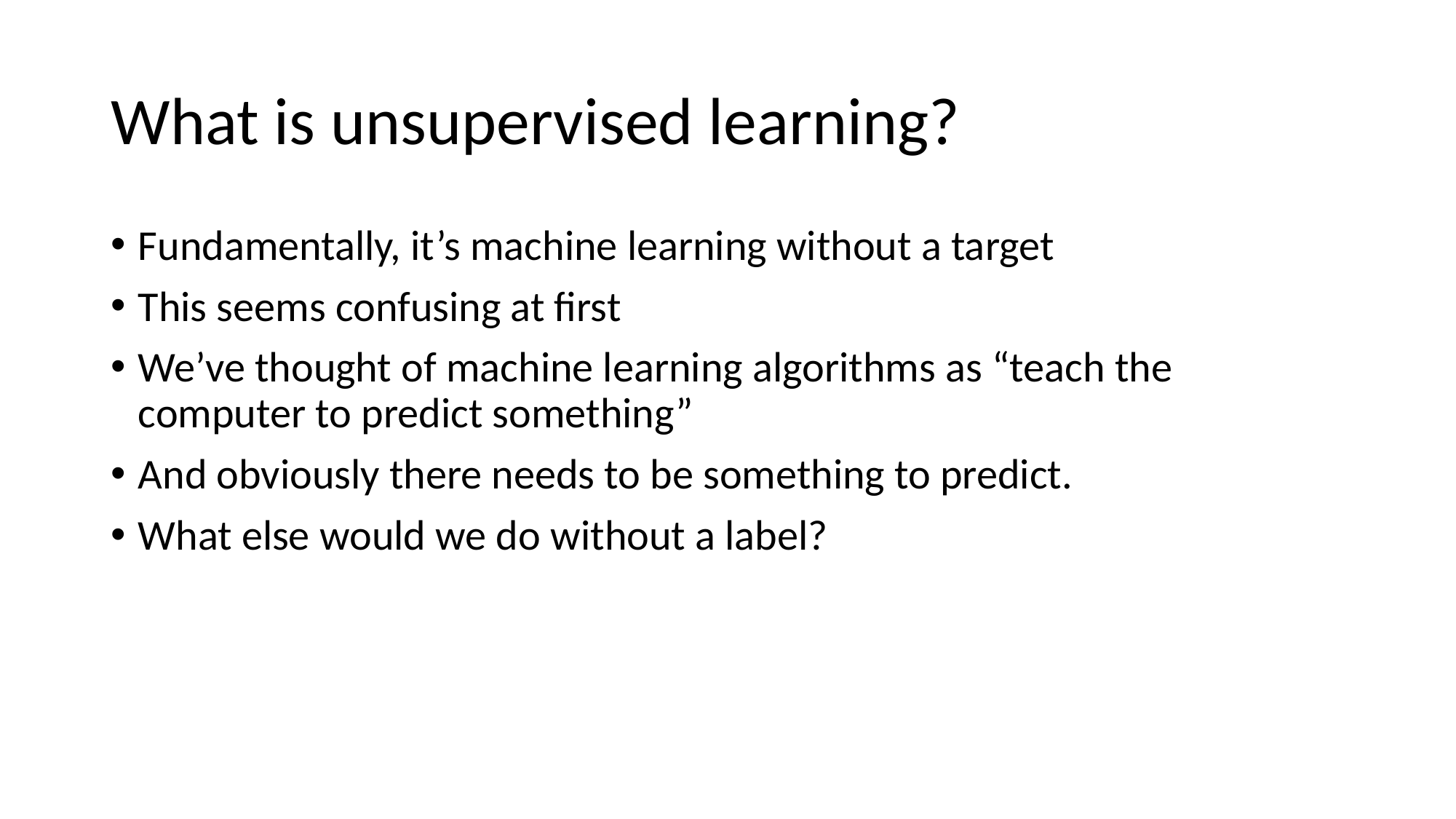

# What is unsupervised learning?
Fundamentally, it’s machine learning without a target
This seems confusing at first
We’ve thought of machine learning algorithms as “teach the computer to predict something”
And obviously there needs to be something to predict.
What else would we do without a label?